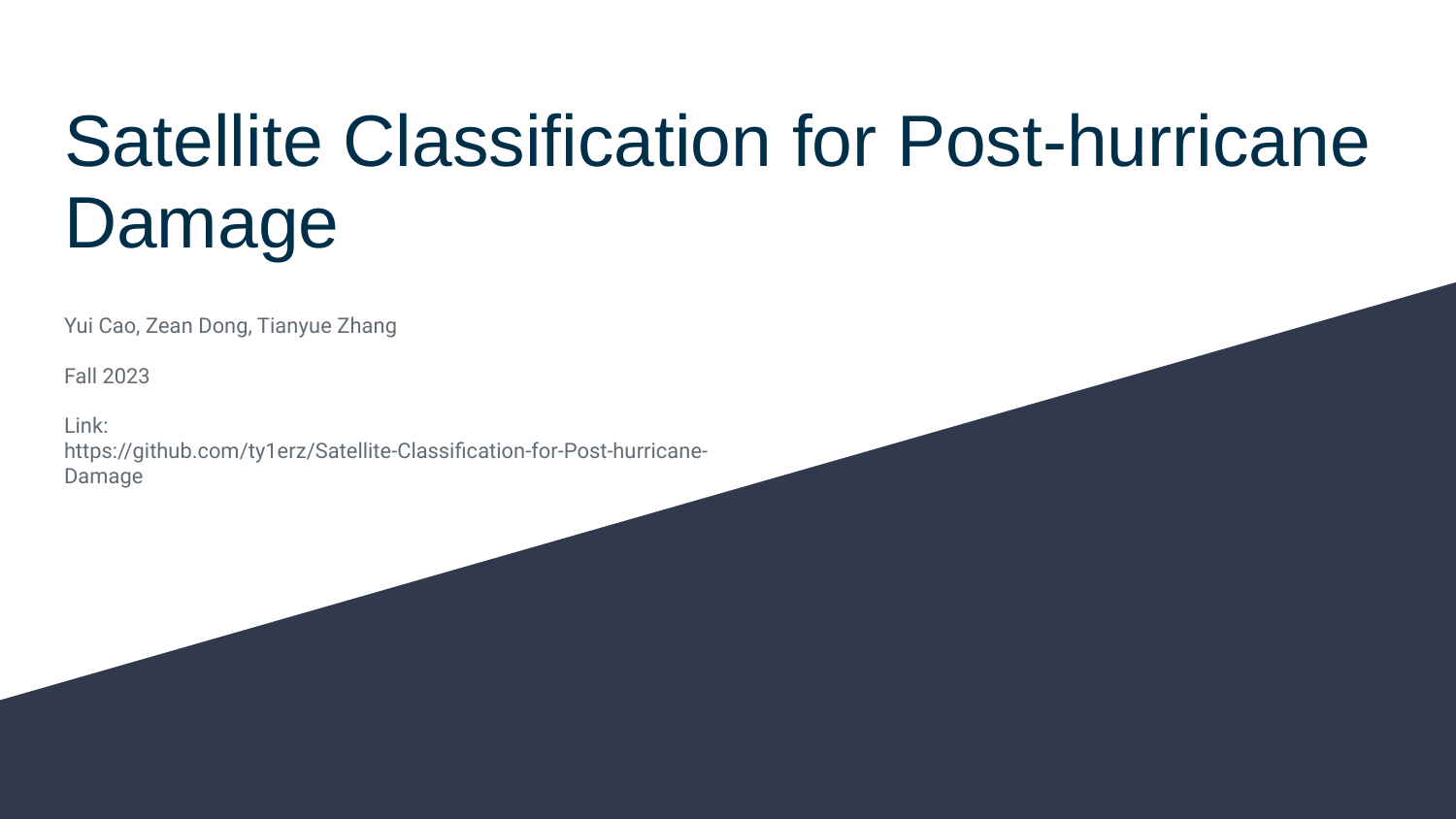

# Satellite Classification for Post-hurricane Damage
Yui Cao, Zean Dong, Tianyue Zhang

Fall 2023

Link:
https://github.com/ty1erz/Satellite-Classification-for-Post-hurricane-Damage